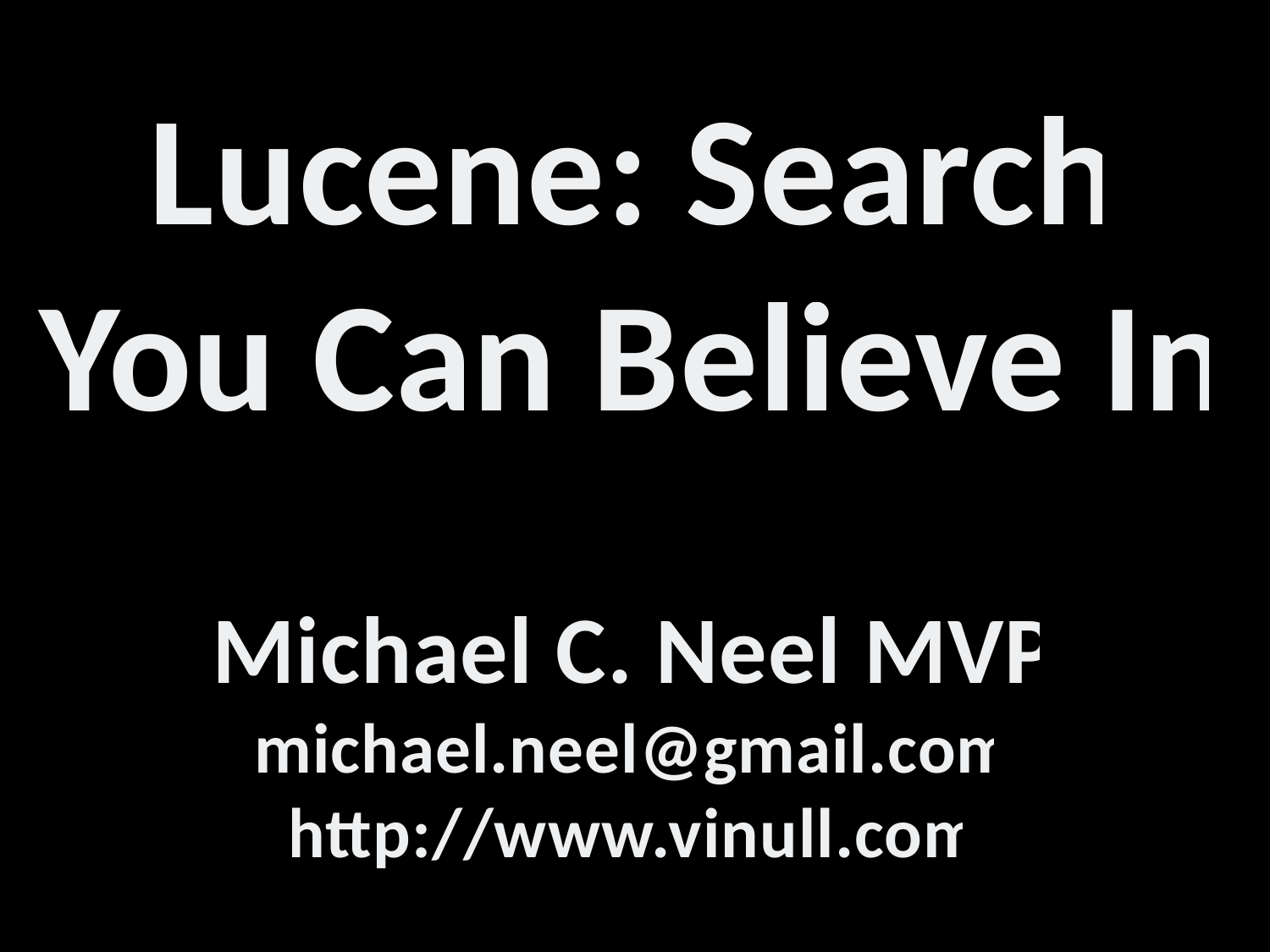

Lucene: Search
You Can Believe In
Michael C. Neel MVP
michael.neel@gmail.com
http://www.vinull.com